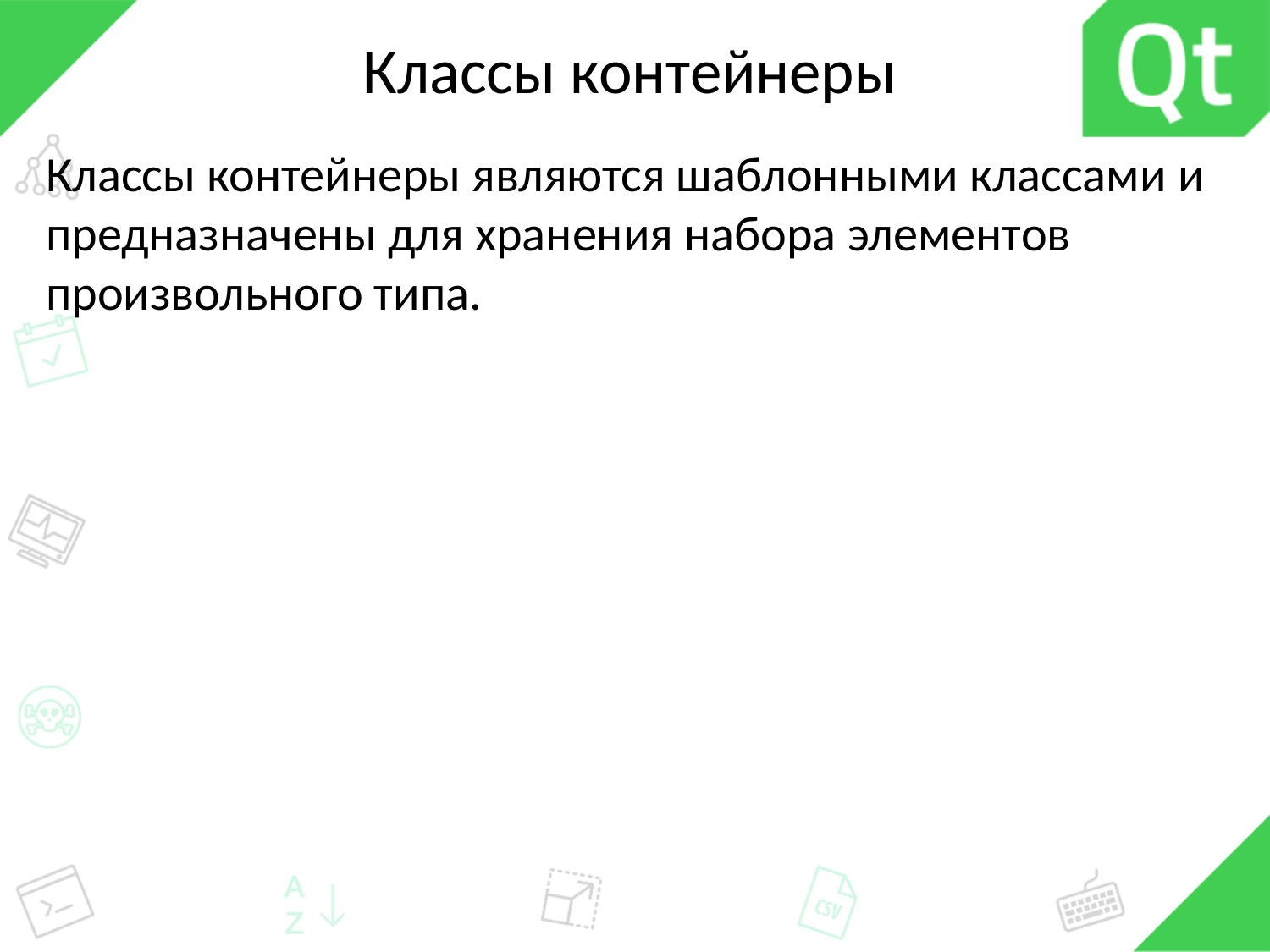

# Классы контейнеры
Классы контейнеры являются шаблонными классами и предназначены для хранения набора элементов произвольного типа.